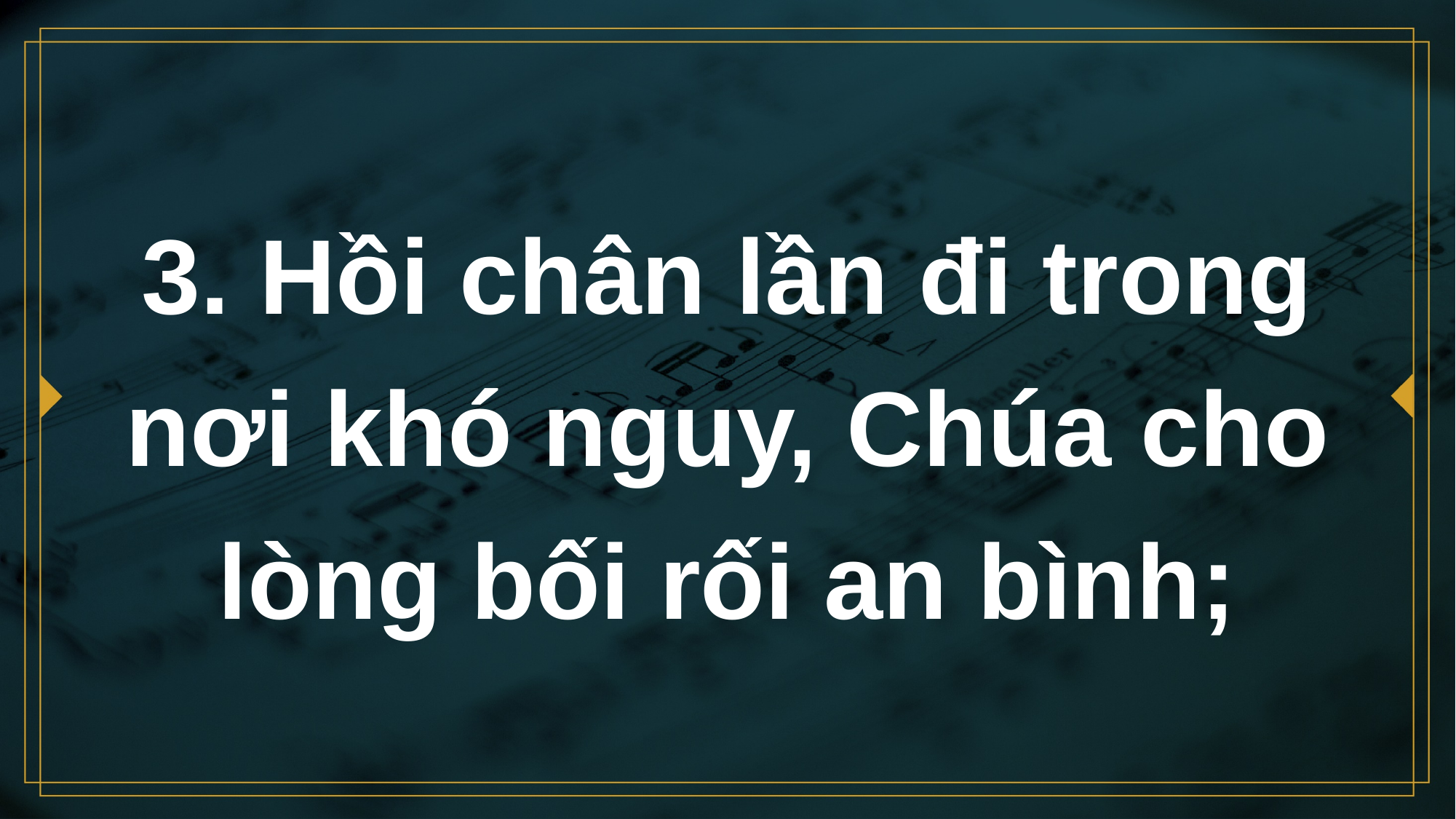

# 3. Hồi chân lần đi trong nơi khó nguy, Chúa cho lòng bối rối an bình;